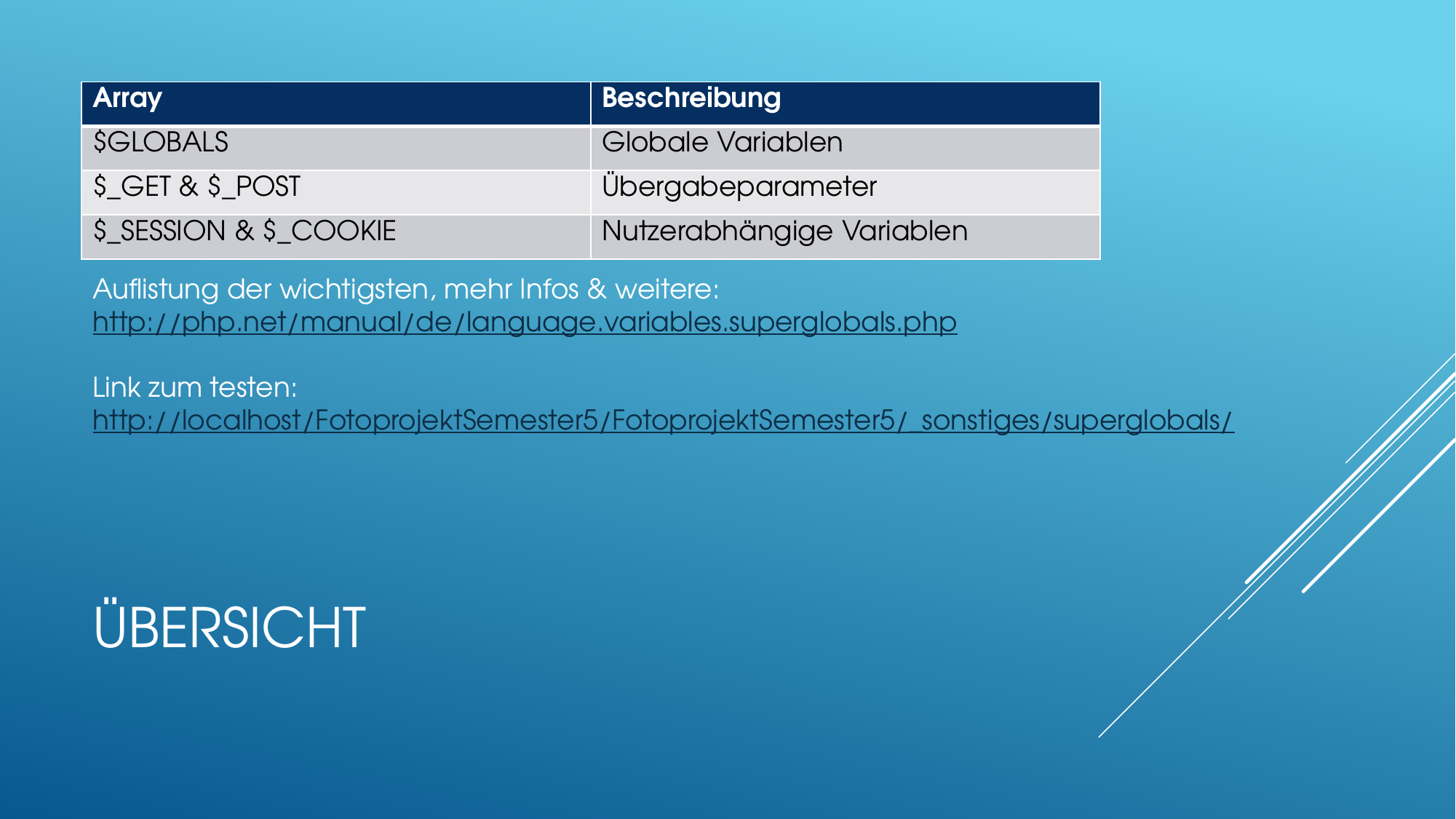

| Array | Beschreibung |
| --- | --- |
| $GLOBALS | Globale Variablen |
| $\_GET & $\_POST | Übergabeparameter |
| $\_SESSION & $\_COOKIE | Nutzerabhängige Variablen |
Auflistung der wichtigsten, mehr Infos & weitere:
http://php.net/manual/de/language.variables.superglobals.php

Link zum testen:
http://localhost/FotoprojektSemester5/FotoprojektSemester5/_sonstiges/superglobals/

# Übersicht